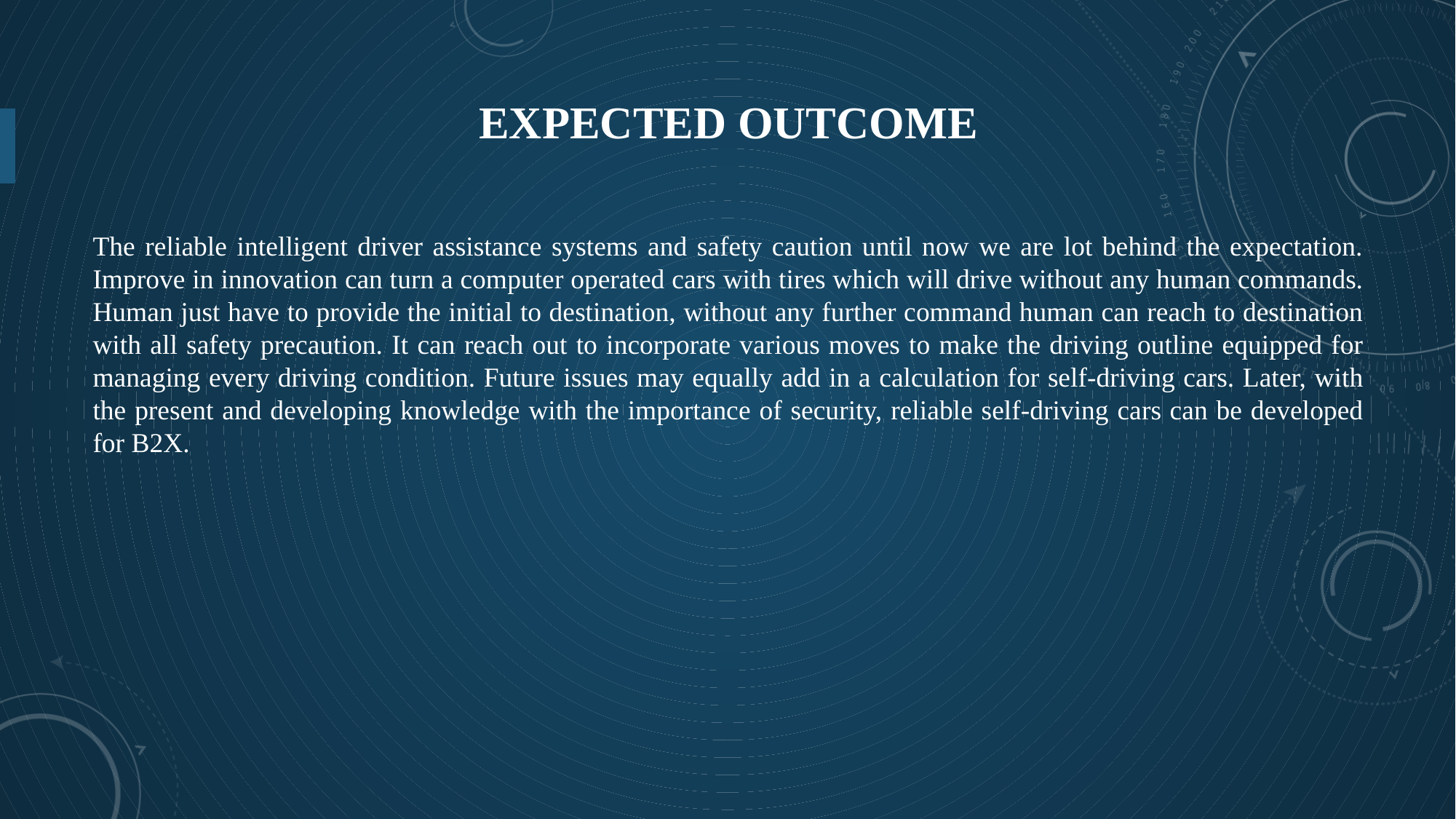

# Expected OUTCOME
The reliable intelligent driver assistance systems and safety caution until now we are lot behind the expectation. Improve in innovation can turn a computer operated cars with tires which will drive without any human commands. Human just have to provide the initial to destination, without any further command human can reach to destination with all safety precaution. It can reach out to incorporate various moves to make the driving outline equipped for managing every driving condition. Future issues may equally add in a calculation for self-driving cars. Later, with the present and developing knowledge with the importance of security, reliable self-driving cars can be developed for B2X.